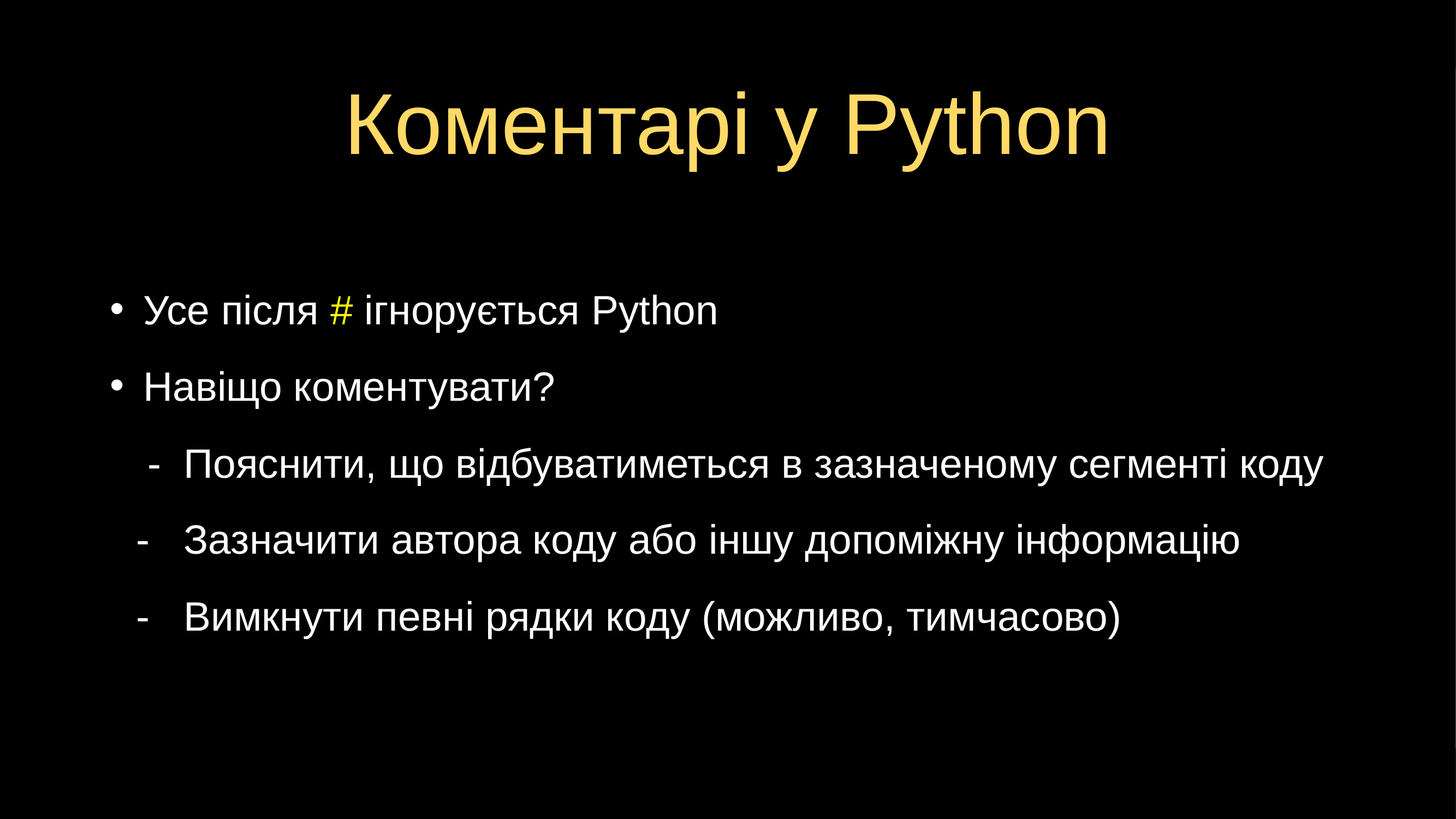

# Коментарі у Python
Усе після # ігнорується Python
Навіщо коментувати?
 -  Пояснити, що відбуватиметься в зазначеному сегменті коду
-   Зазначити автора коду або іншу допоміжну інформацію
-   Вимкнути певні рядки коду (можливо, тимчасово)